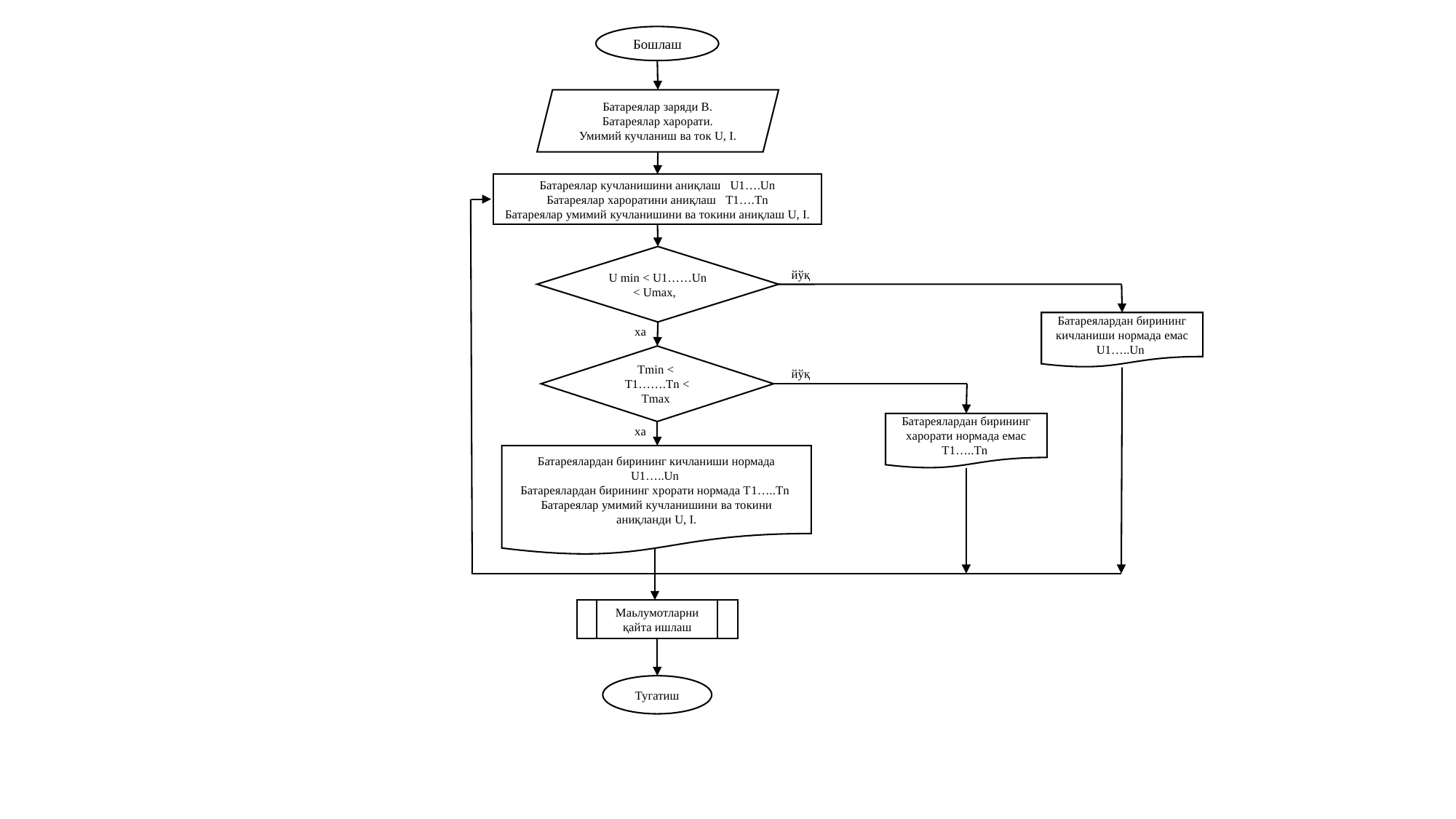

Бошлаш
Батареялар заряди В.
Батареялар харорати.
Умимий кучланиш ва ток U, I.
Батареялар кучланишини аниқлаш   U1….Un
Батареялар хароратини аниқлаш   Т1….Тn
Батареялар умимий кучланишини ва токини аниқлаш U, I.
U min < U1……Un < Umax,
йўқ
Батареялардан бирининг кичланиши нормада емас U1…..Un
xa
Тmin <  Т1…….Tn < Tmax
йўқ
Батареялардан бирининг харорати нормада емас Т1…..Тn
xa
Батареялардан бирининг кичланиши нормада U1…..Un
Батареялардан бирининг хрорати нормада Т1…..Тn
Батареялар умимий кучланишини ва токини аниқланди U, I.
Маьлумотларни қайта ишлаш
Тугатиш